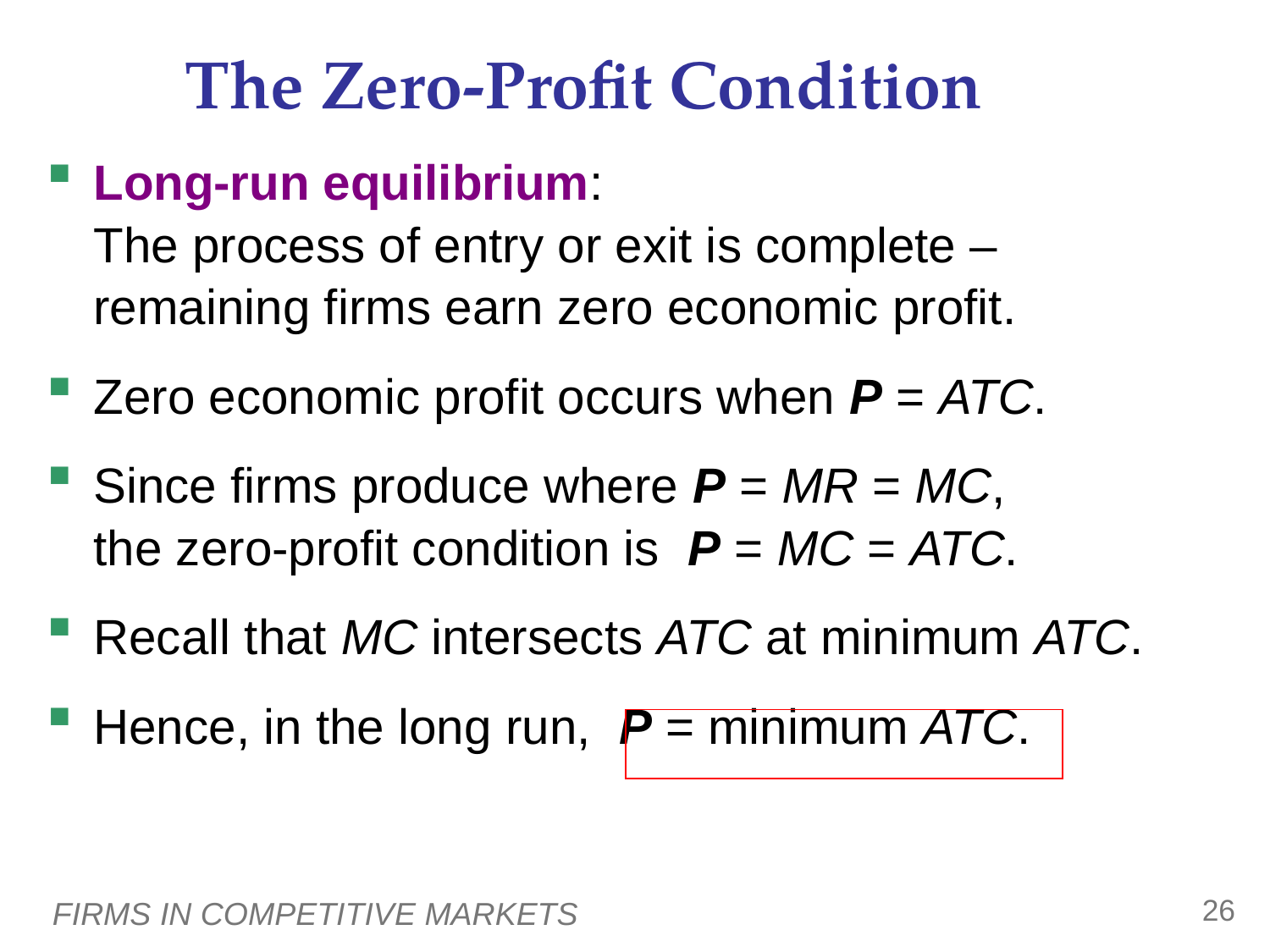

The Zero-Profit Condition
0
Long-run equilibrium:
The process of entry or exit is complete –
remaining firms earn zero economic profit.
Zero economic profit occurs when P = ATC.
Since firms produce where P = MR = MC,
the zero-profit condition is  P = MC = ATC.
Recall that MC intersects ATC at minimum ATC.
Hence, in the long run,  P = minimum ATC.

26
FIRMS IN COMPETITIVE MARKETS